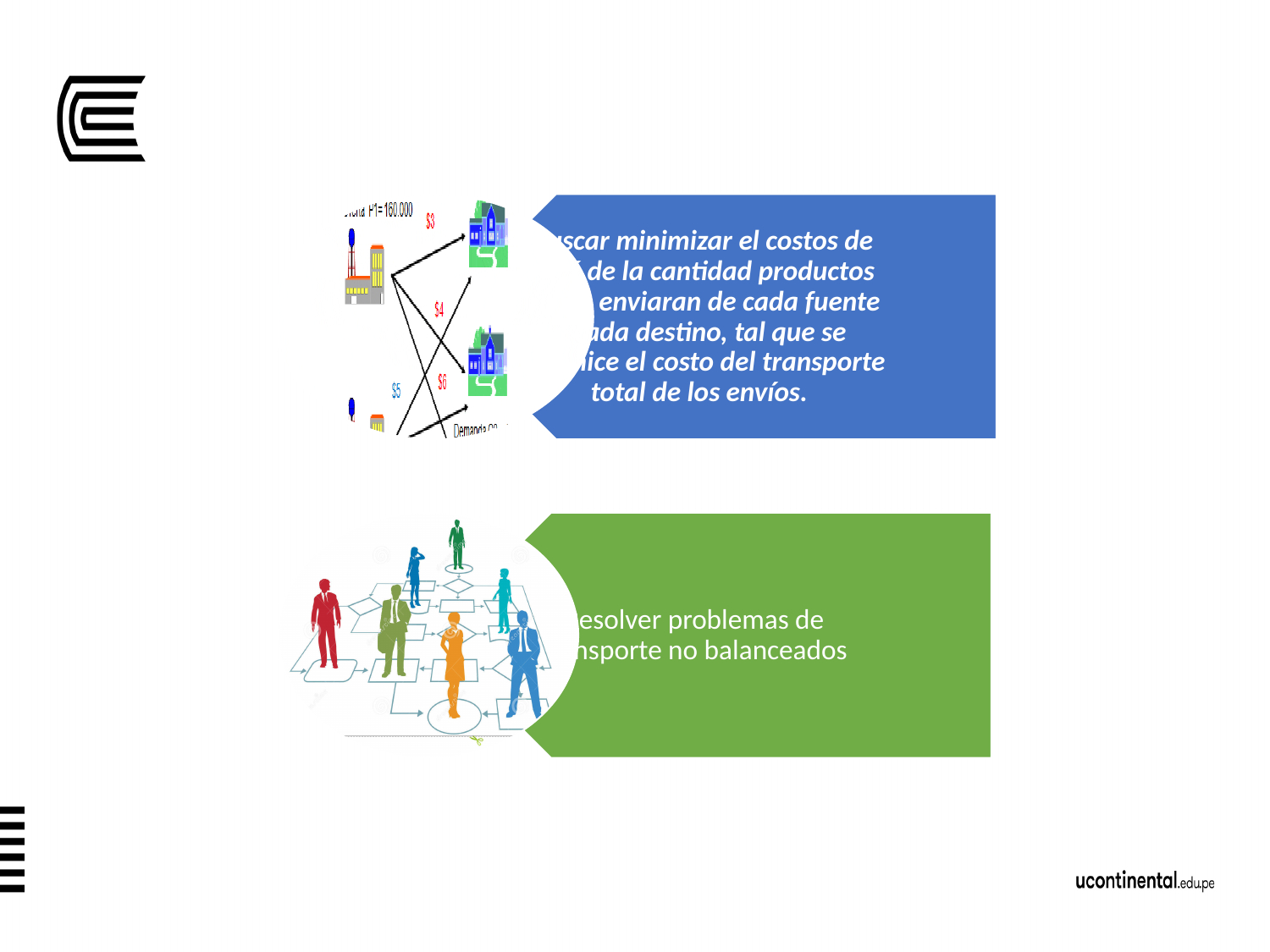

Buscar minimizar el costos de envió de la cantidad productos  que se enviaran de cada fuente a cada destino, tal que se minimice el costo del transporte total de los envíos.
Resolver problemas de transporte no balanceados